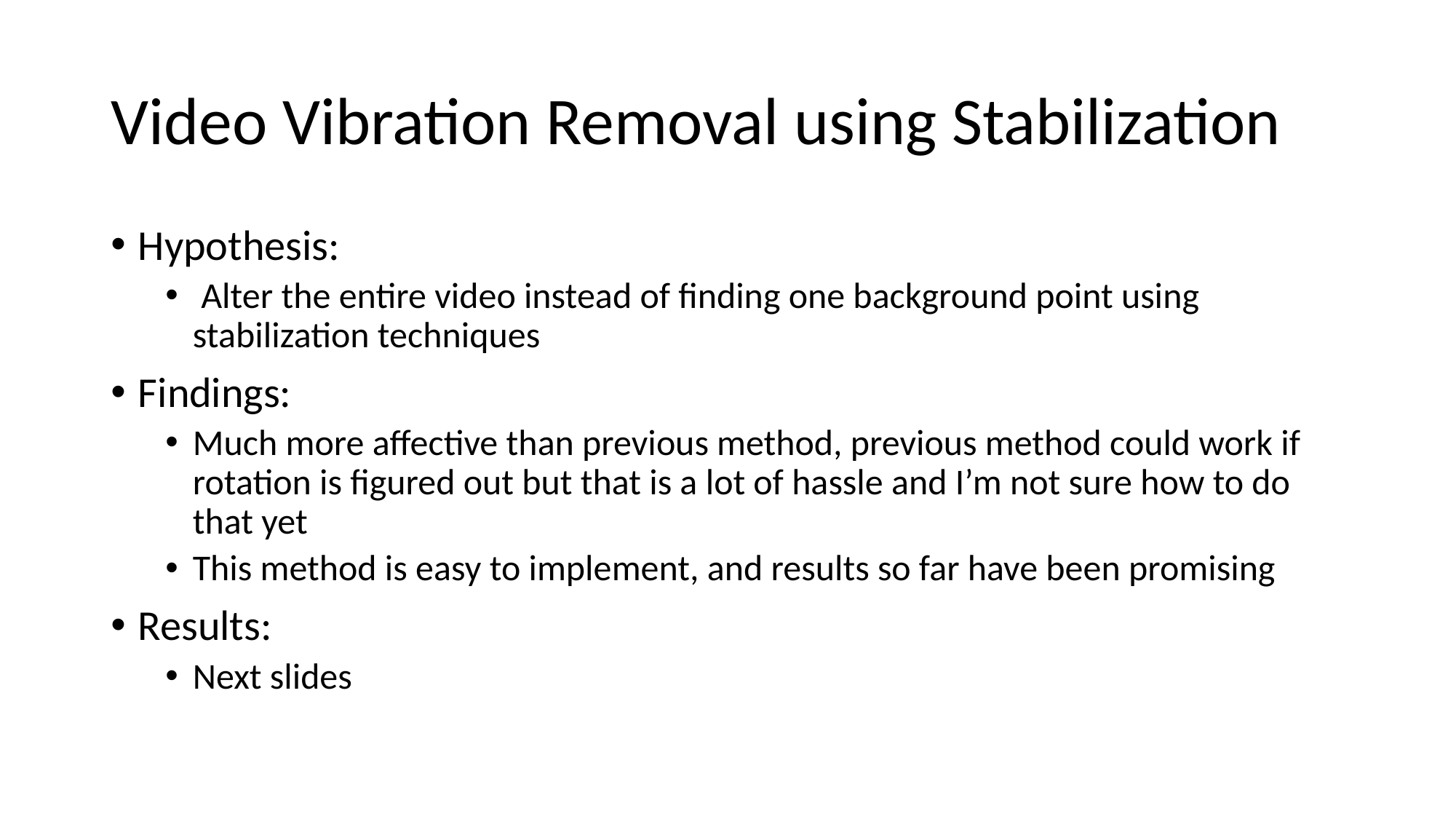

# Video Vibration Removal using Stabilization
Hypothesis:
 Alter the entire video instead of finding one background point using stabilization techniques
Findings:
Much more affective than previous method, previous method could work if rotation is figured out but that is a lot of hassle and I’m not sure how to do that yet
This method is easy to implement, and results so far have been promising
Results:
Next slides